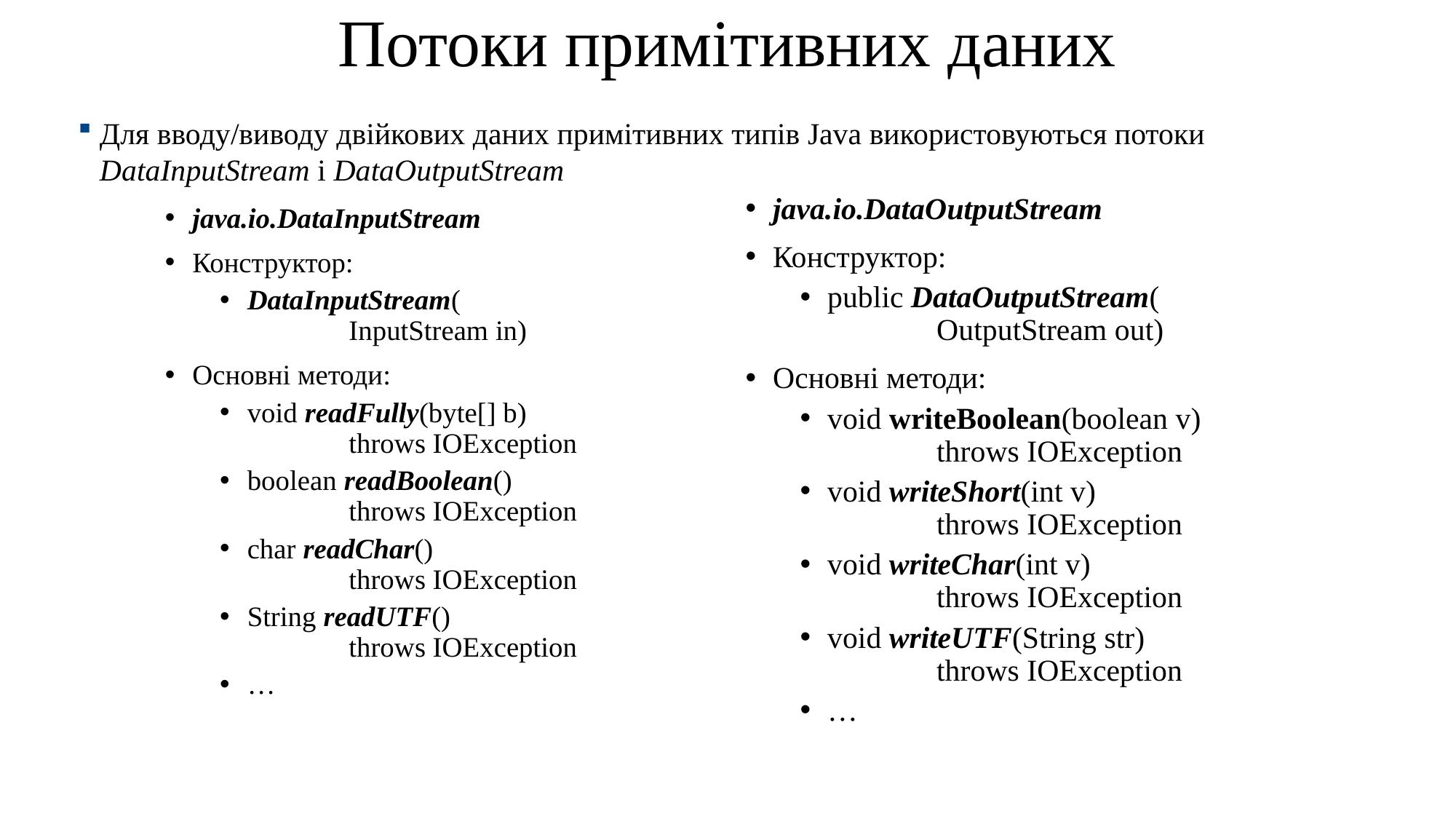

# Потоки примітивних даних
Для вводу/виводу двійкових даних примітивних типів Java використовуються потоки DataInputStream і DataOutputStream
java.io.DataOutputStream
Конструктор:
public DataOutputStream(
	OutputStream out)
Основні методи:
void writeBoolean(boolean v)
	throws IOException
void writeShort(int v)
	throws IOException
void writeChar(int v)
	throws IOException
void writeUTF(String str)
	throws IOException
…
java.io.DataInputStream
Конструктор:
DataInputStream(
	InputStream in)
Основні методи:
void readFully(byte[] b)
	throws IOException
boolean readBoolean()
	throws IOException
char readChar()
	throws IOException
String readUTF()
	throws IOException
…